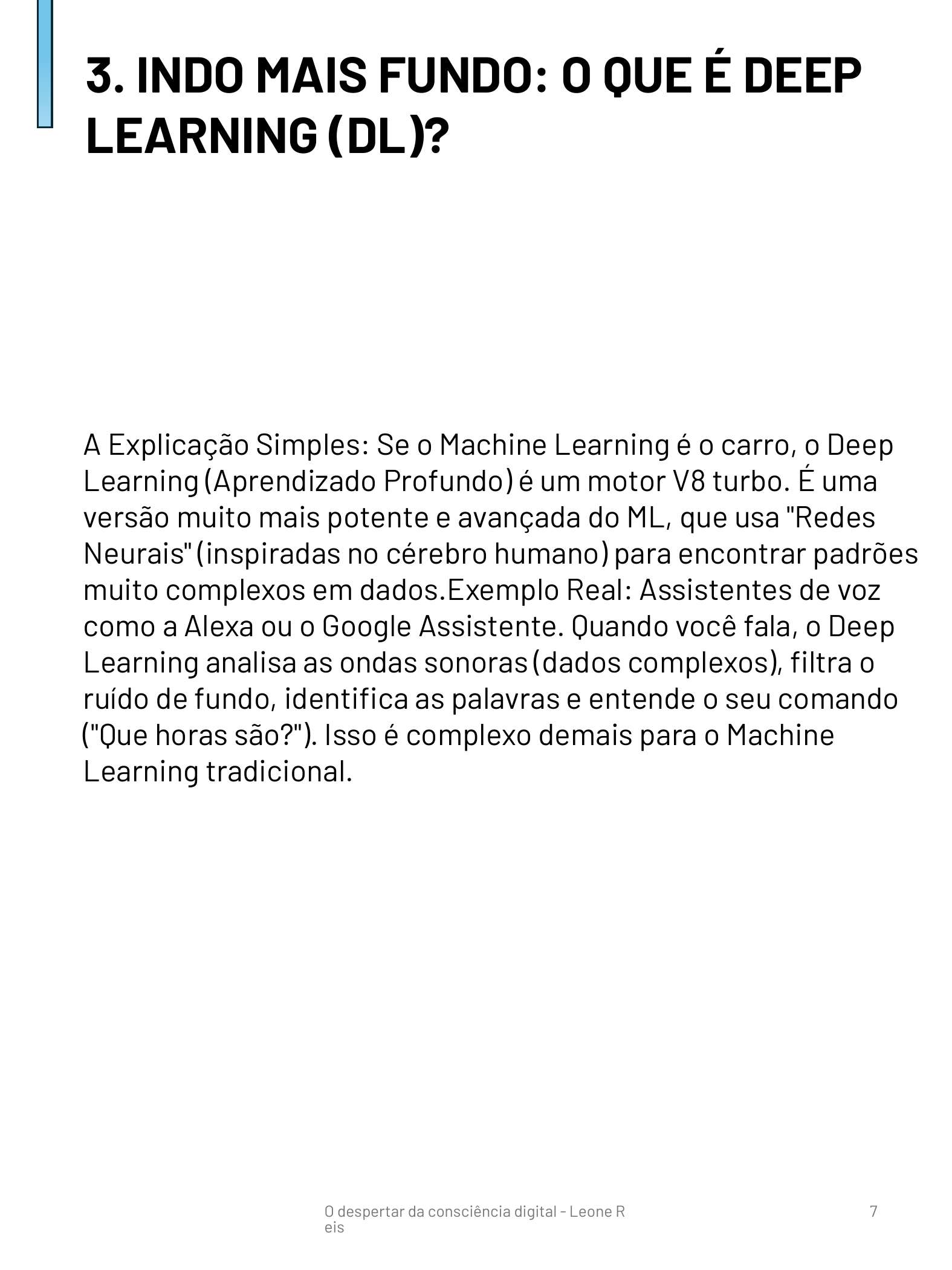

3. INDO MAIS FUNDO: O QUE É DEEP LEARNING (DL)?
A Explicação Simples: Se o Machine Learning é o carro, o Deep Learning (Aprendizado Profundo) é um motor V8 turbo. É uma versão muito mais potente e avançada do ML, que usa "Redes Neurais" (inspiradas no cérebro humano) para encontrar padrões muito complexos em dados.Exemplo Real: Assistentes de voz como a Alexa ou o Google Assistente. Quando você fala, o Deep Learning analisa as ondas sonoras (dados complexos), filtra o ruído de fundo, identifica as palavras e entende o seu comando ("Que horas são?"). Isso é complexo demais para o Machine Learning tradicional.
O despertar da consciência digital - Leone Reis
7